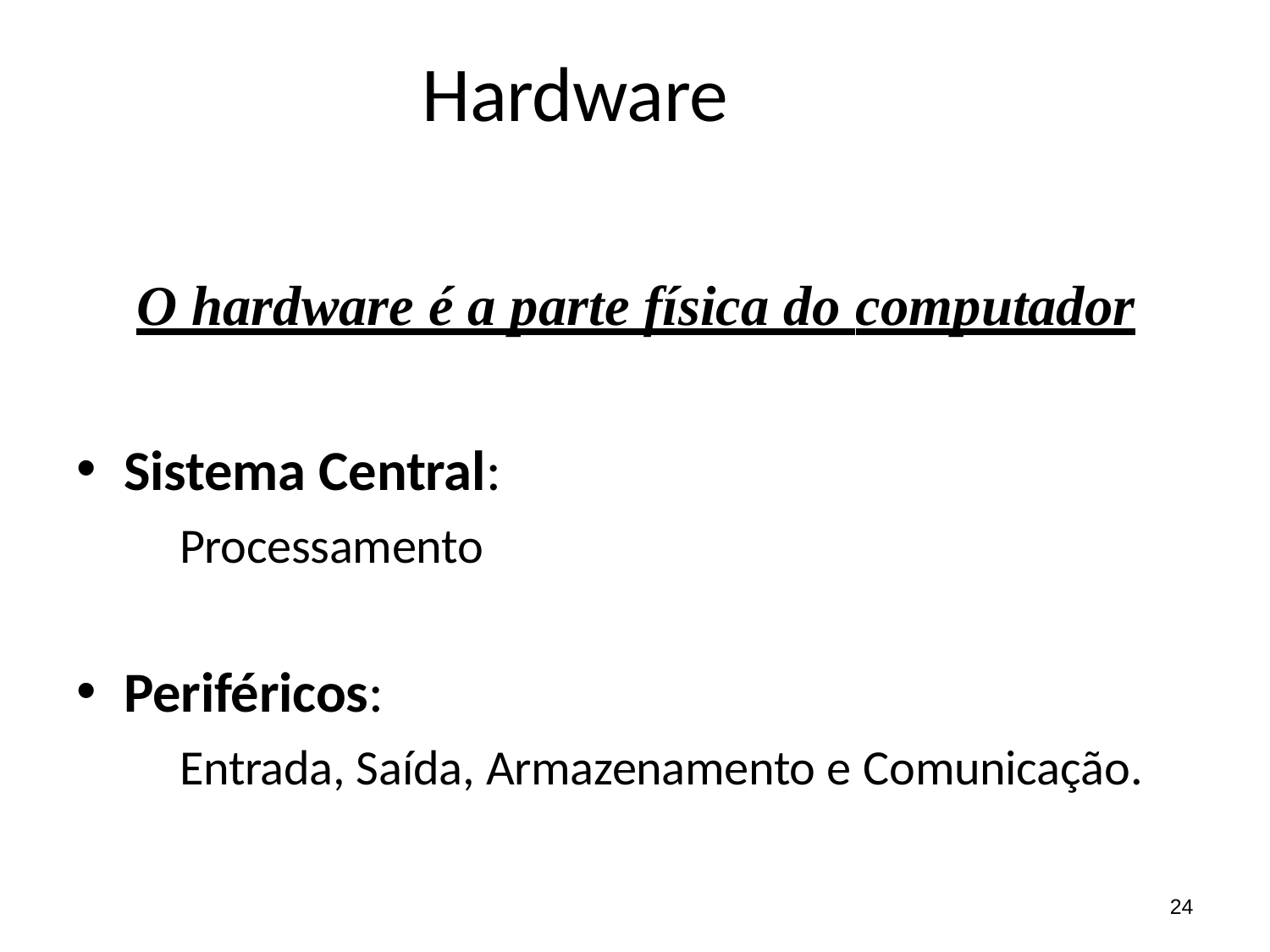

# Hardware
O hardware é a parte física do computador

Sistema Central:
Processamento

Periféricos:
Entrada, Saída, Armazenamento e Comunicação.
24